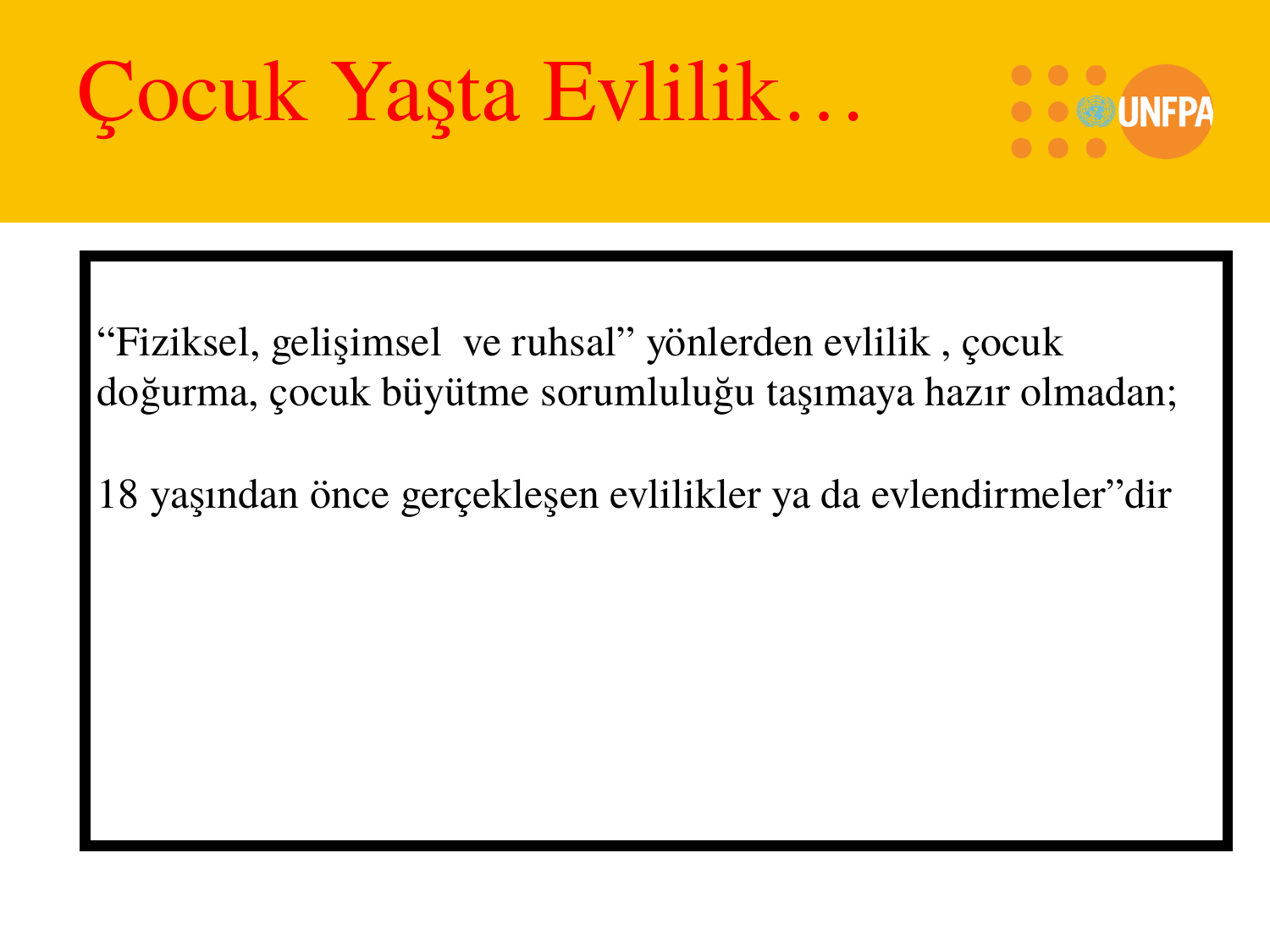

Çocuk Yaşta Evlilik…

“Fiziksel, gelişimsel  ve ruhsal” yönlerden evlilik , çocuk doğurma, çocuk büyütme sorumluluğu taşımaya hazır olmadan;

18 yaşından önce gerçekleşen evlilikler ya da evlendirmeler”dir